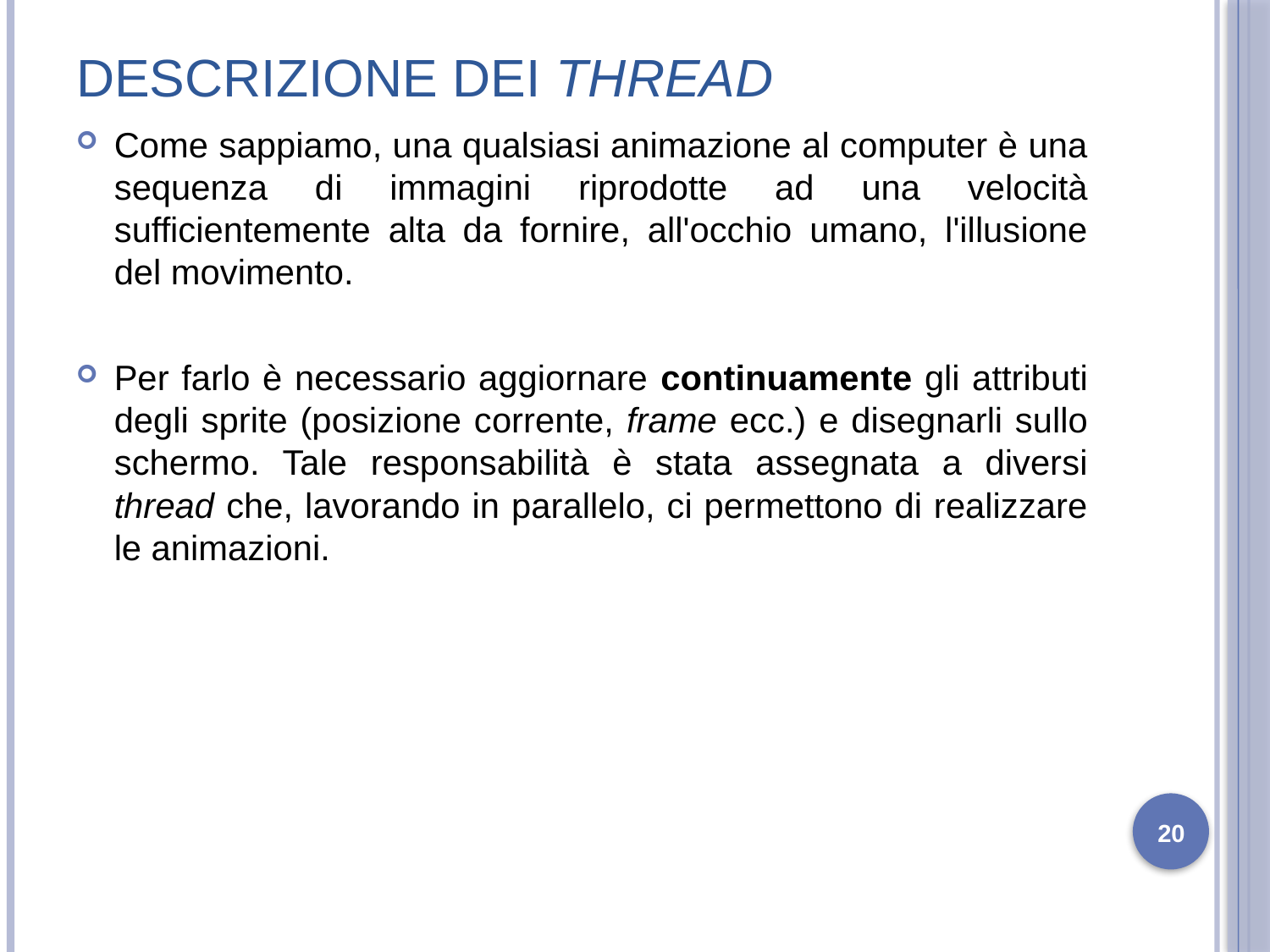

# Descrizione dei Thread
Come sappiamo, una qualsiasi animazione al computer è una sequenza di immagini riprodotte ad una velocità sufficientemente alta da fornire, all'occhio umano, l'illusione del movimento.

Per farlo è necessario aggiornare continuamente gli attributi degli sprite (posizione corrente, frame ecc.) e disegnarli sullo schermo. Tale responsabilità è stata assegnata a diversi thread che, lavorando in parallelo, ci permettono di realizzare le animazioni.
20